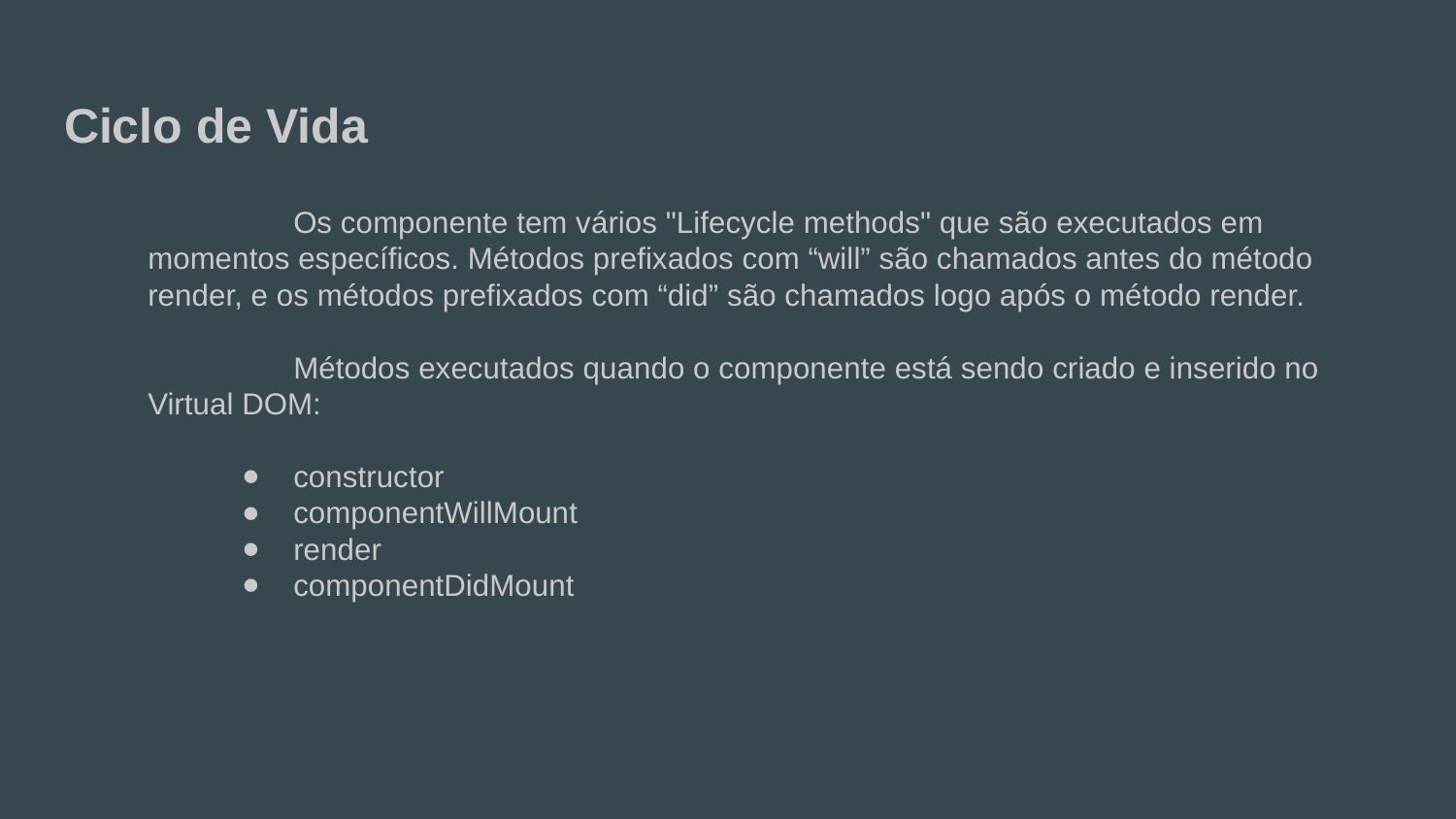

Ciclo de Vida
	Os componente tem vários "Lifecycle methods" que são executados em momentos específicos. Métodos prefixados com “will” são chamados antes do método render, e os métodos prefixados com “did” são chamados logo após o método render.

	Métodos executados quando o componente está sendo criado e inserido no Virtual DOM:

constructor
componentWillMount
render
componentDidMount